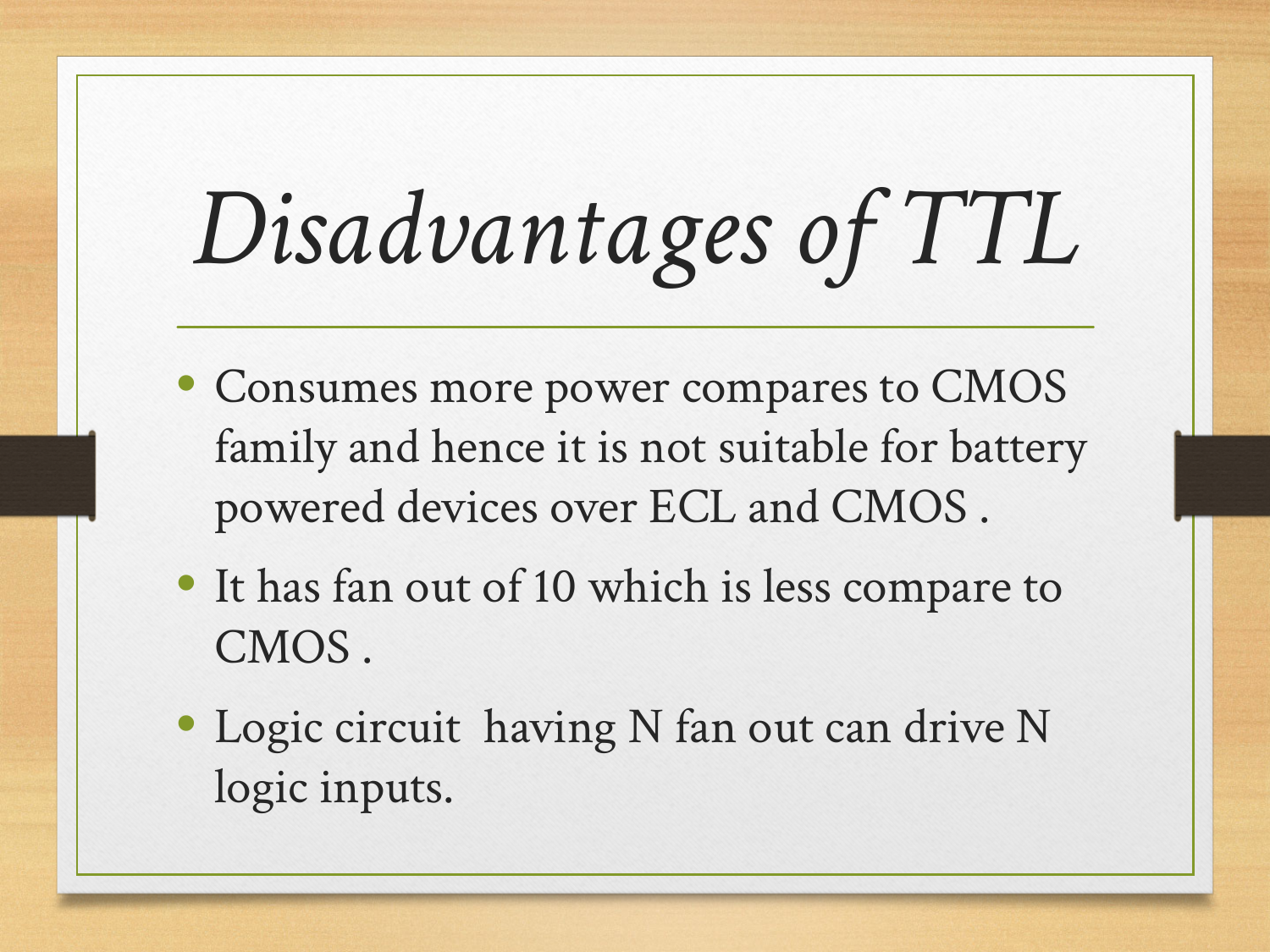

# Disadvantages of TTL
Consumes more power compares to CMOS family and hence it is not suitable for battery powered devices over ECL and CMOS .
It has fan out of 10 which is less compare to CMOS .
Logic circuit  having N fan out can drive N logic inputs.